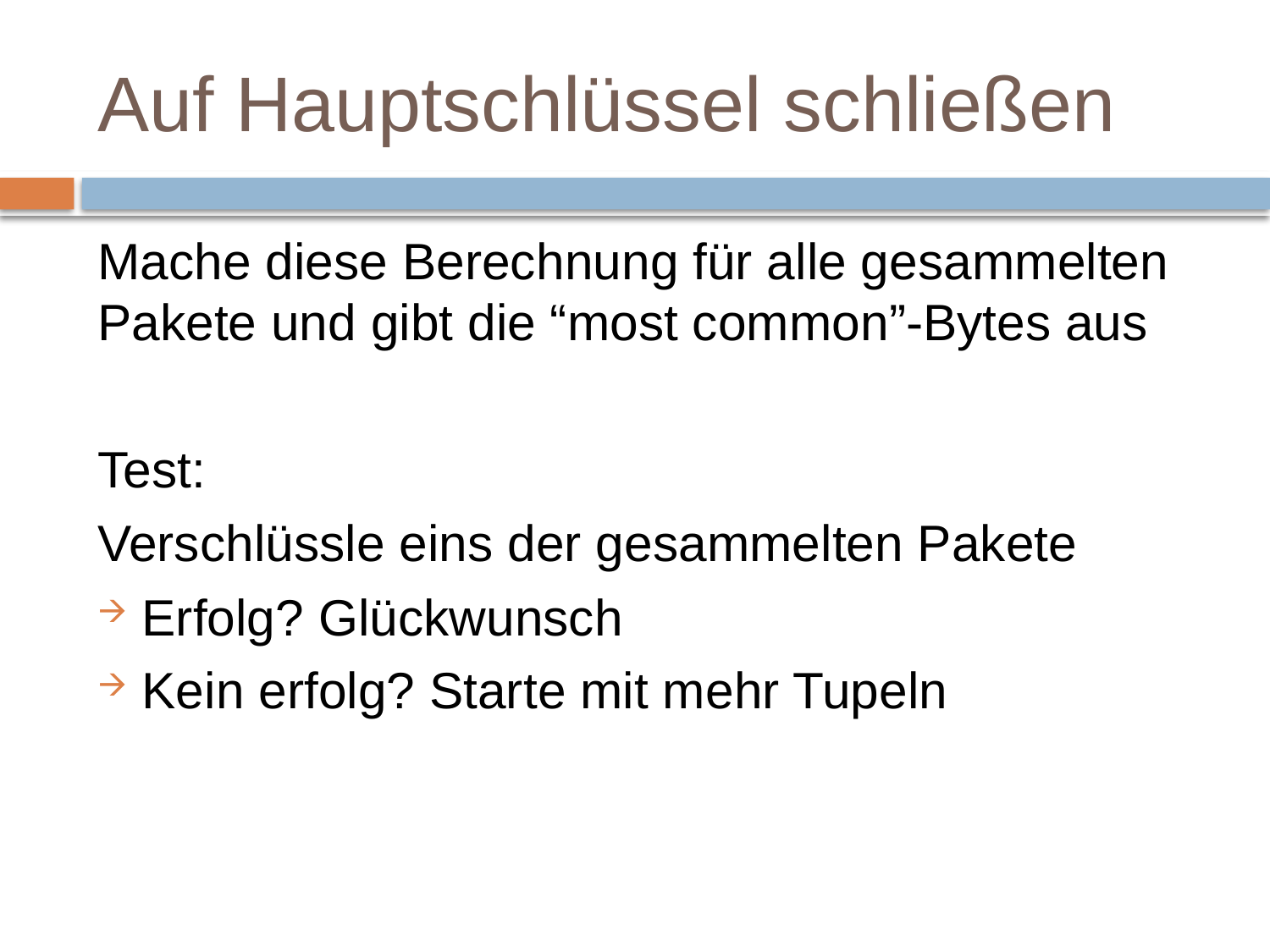

# Auf Hauptschlüssel schließen
Mache diese Berechnung für alle gesammelten Pakete und gibt die “most common”-Bytes aus

Test:
Verschlüssle eins der gesammelten Pakete
Erfolg? Glückwunsch
Kein erfolg? Starte mit mehr Tupeln